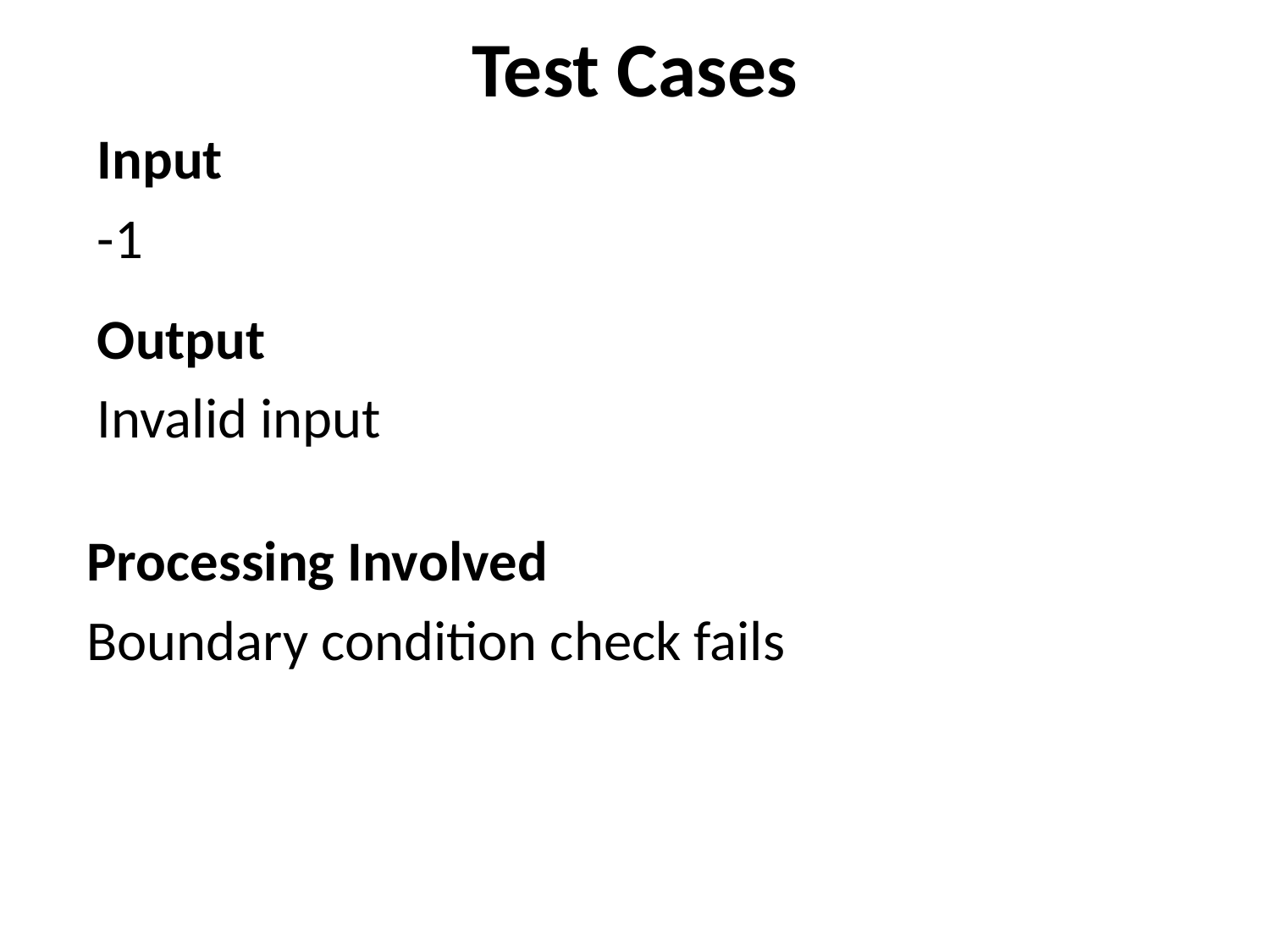

# Test Cases
Input
-1
Output
Invalid input
Processing Involved
Boundary condition check fails